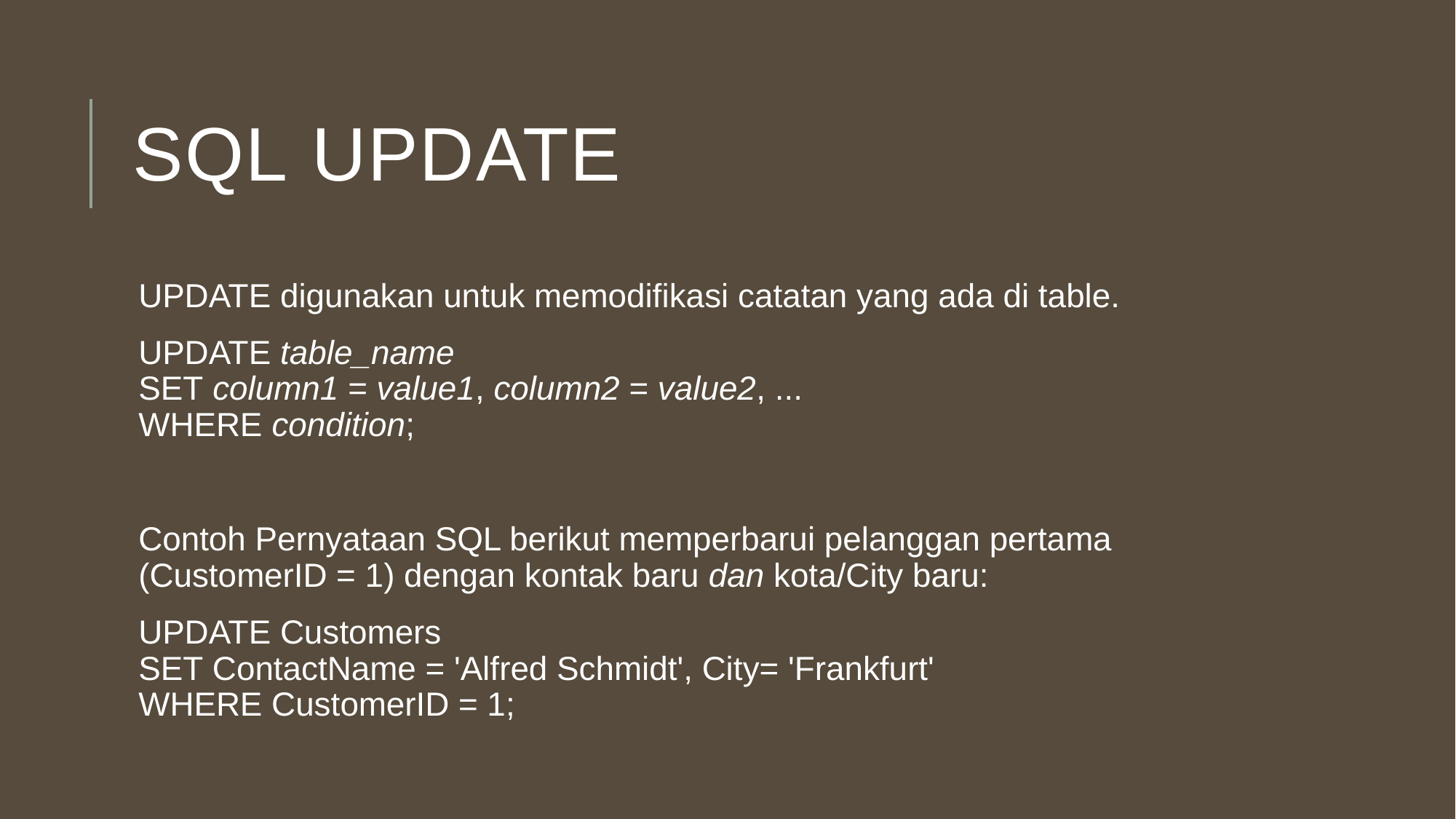

# SQL UPDATE
UPDATE digunakan untuk memodifikasi catatan yang ada di table.
UPDATE table_name
SET column1 = value1, column2 = value2, ...
WHERE condition;

Contoh Pernyataan SQL berikut memperbarui pelanggan pertama (CustomerID = 1) dengan kontak baru dan kota/City baru:
UPDATE Customers
SET ContactName = 'Alfred Schmidt', City= 'Frankfurt'
WHERE CustomerID = 1;